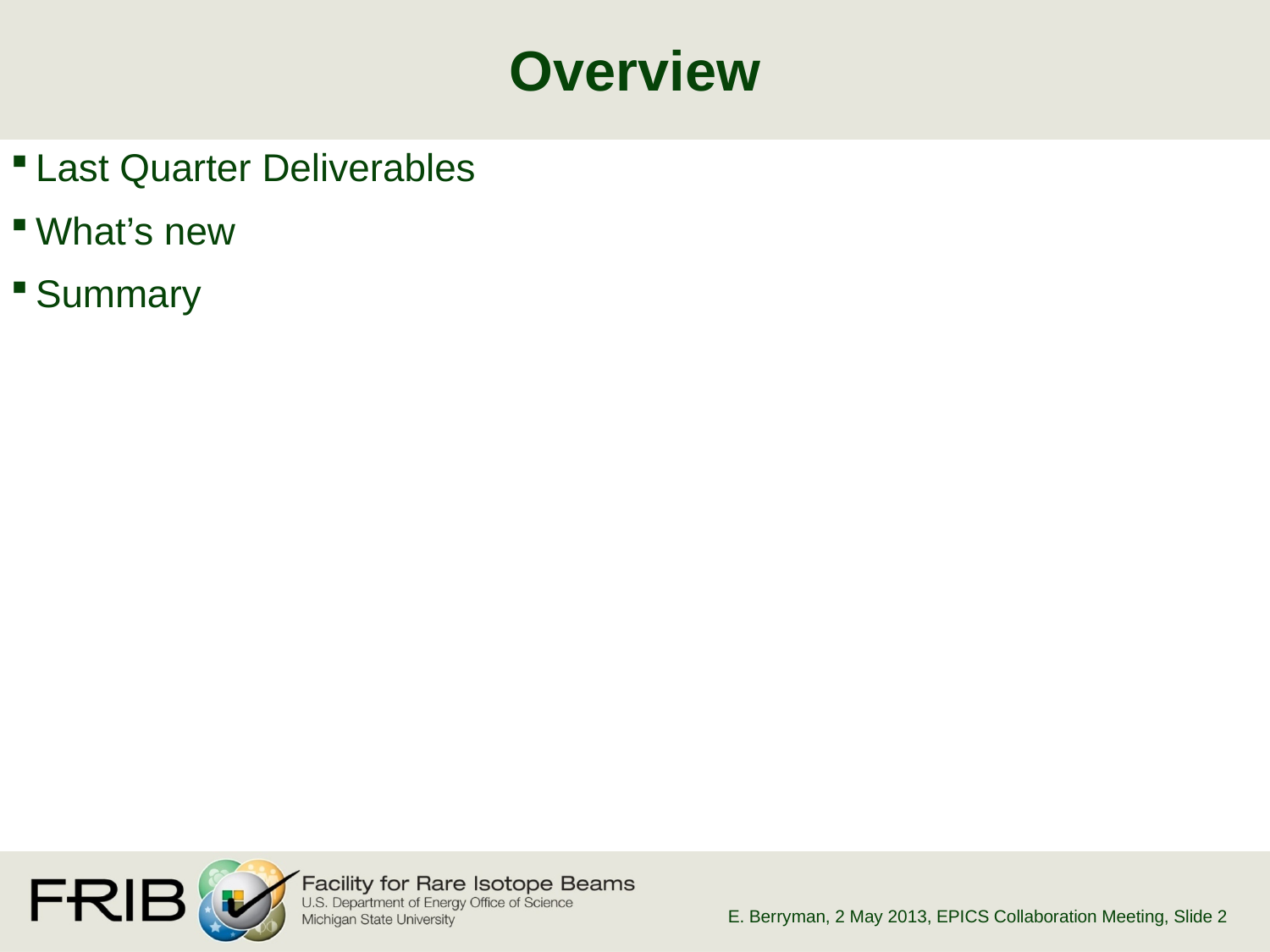

# Overview
Last Quarter Deliverables
What’s new
Summary
E. Berryman, 2 May 2013, EPICS Collaboration Meeting
, Slide 2